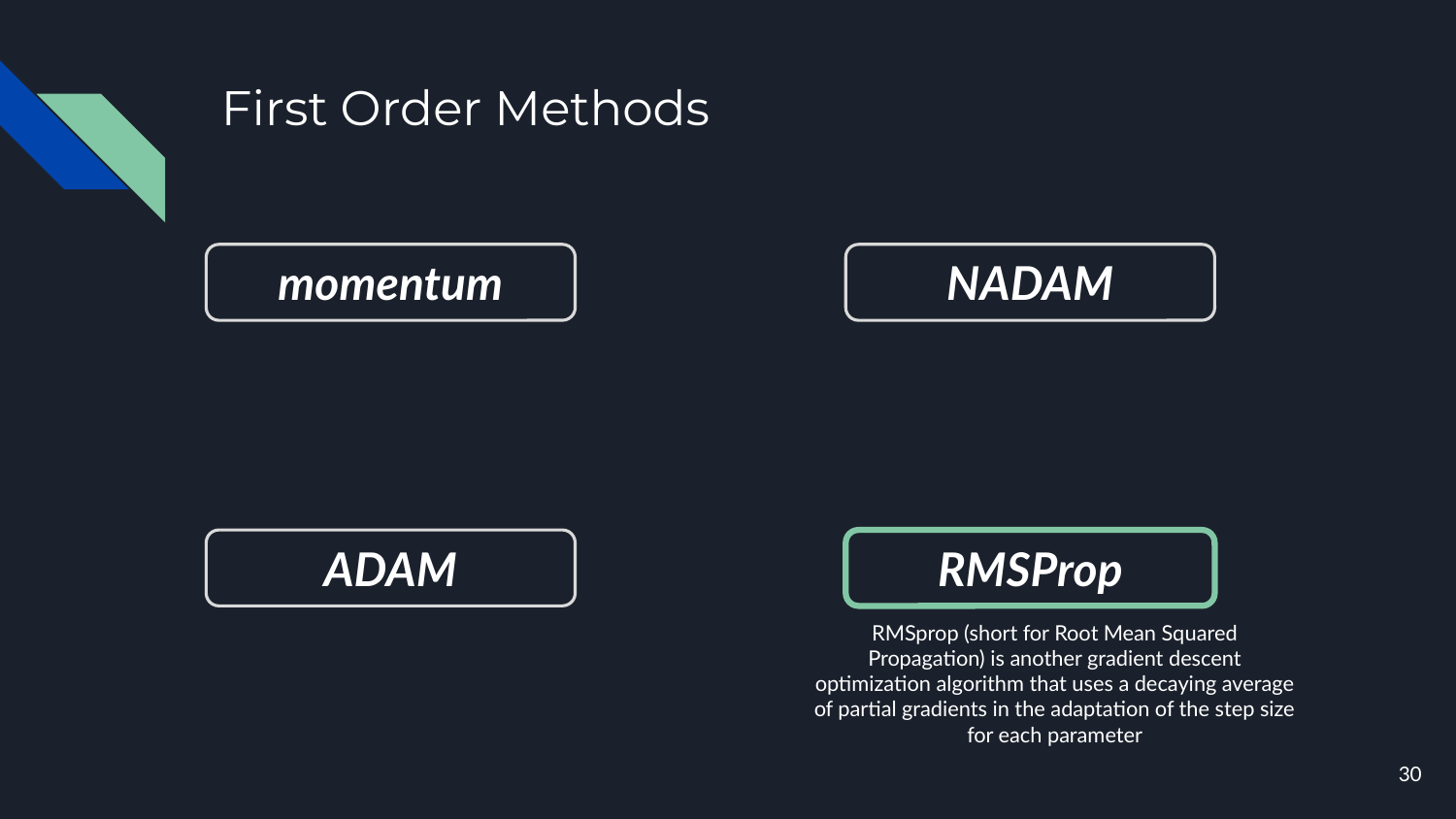

# First Order Methods
momentum
NADAM
ADAM
RMSProp
RMSprop (short for Root Mean Squared Propagation) is another gradient descent optimization algorithm that uses a decaying average of partial gradients in the adaptation of the step size for each parameter
30